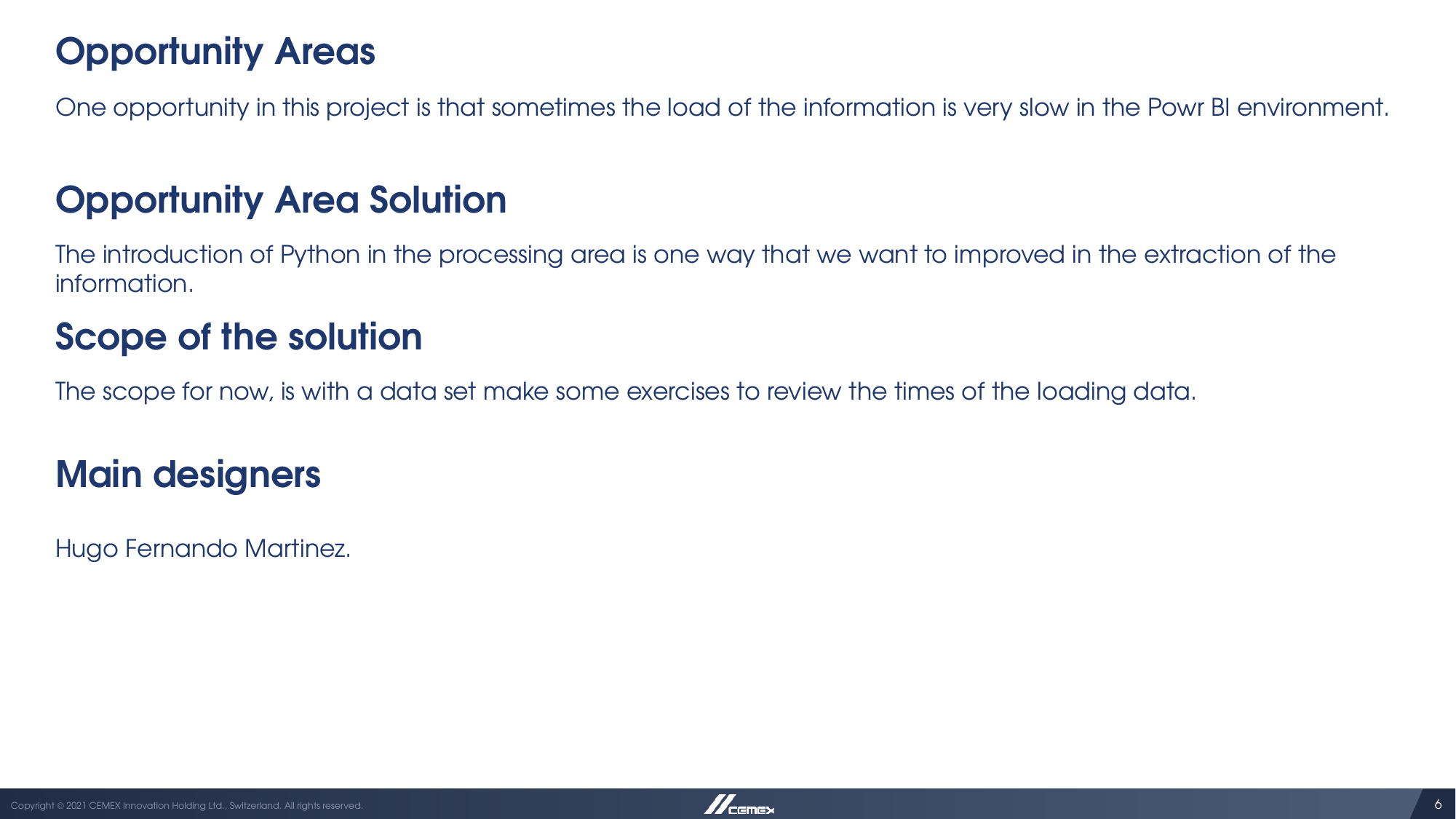

# Opportunity Areas
One opportunity in this project is that sometimes the load of the information is very slow in the Powr BI environment.
Opportunity Area Solution
The introduction of Python in the processing area is one way that we want to improved in the extraction of the information.
Scope of the solution
The scope for now, is with a data set make some exercises to review the times of the loading data.
Main designers
Hugo Fernando Martinez.